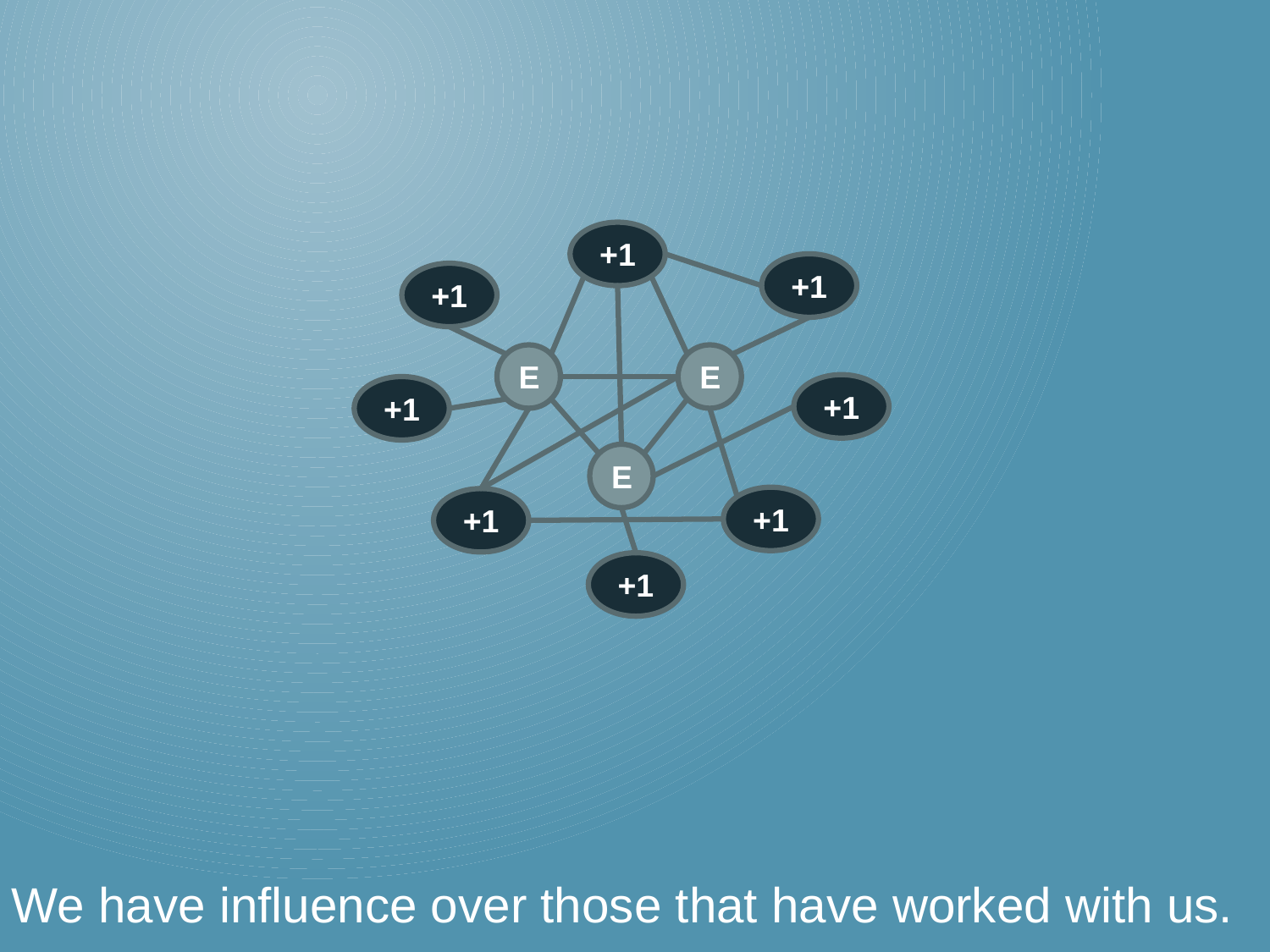

+1
+1
+1
E
E
+1
+1
E
+1
+1
+1
We have influence over those that have worked with us.